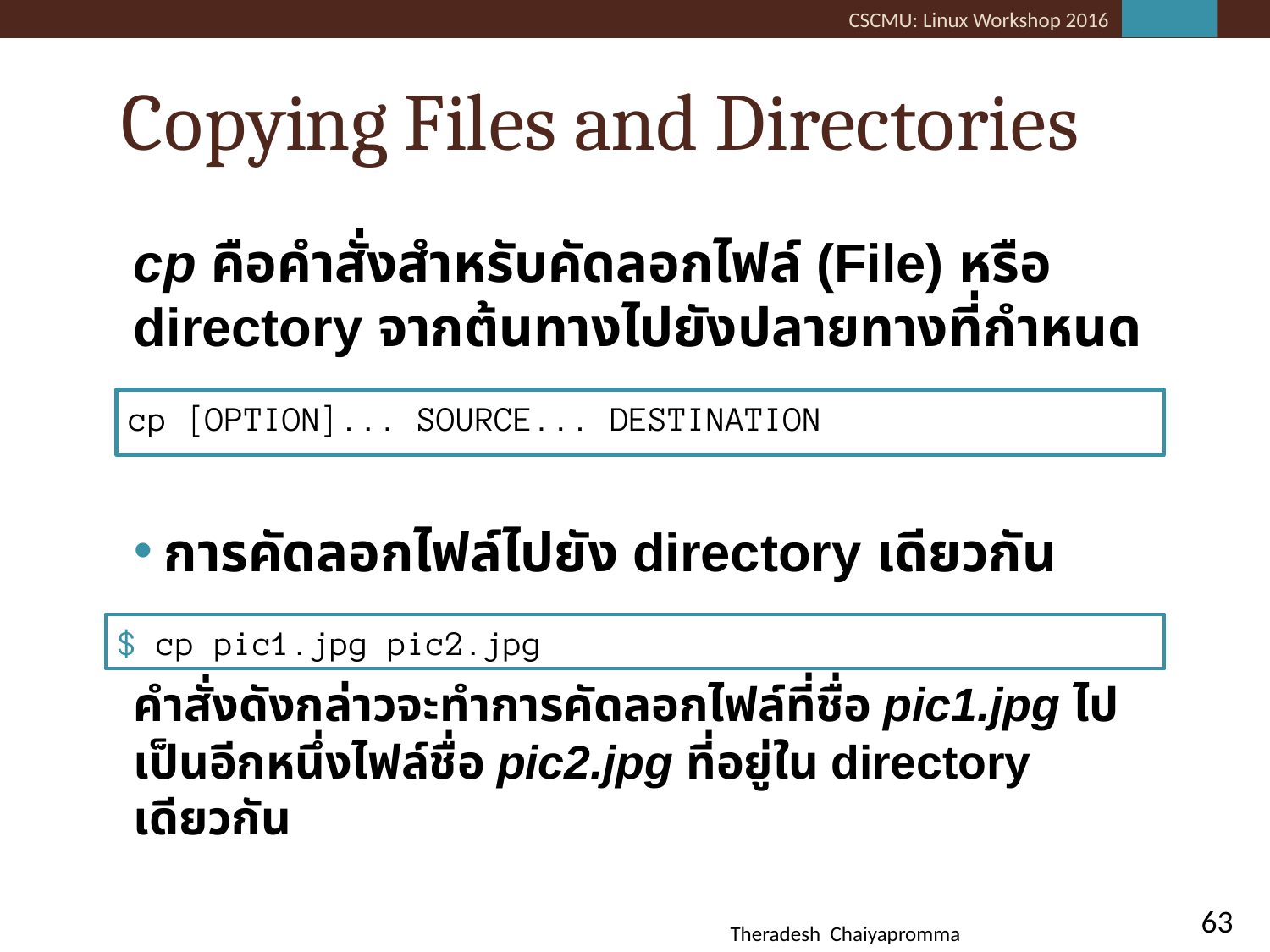

# Copying Files and Directories
cp คือคำสั่งสำหรับคัดลอกไฟล์ (File) หรือ directory จากต้นทางไปยังปลายทางที่กำหนด

การคัดลอกไฟล์ไปยัง directory เดียวกัน

	คำสั่งดังกล่าวจะทำการคัดลอกไฟล์ที่ชื่อ pic1.jpg ไปเป็นอีกหนึ่งไฟล์ชื่อ pic2.jpg ที่อยู่ใน directory เดียวกัน

cp [OPTION]... SOURCE... DESTINATION
$ cp pic1.jpg pic2.jpg
63
Theradesh  Chaiyapromma